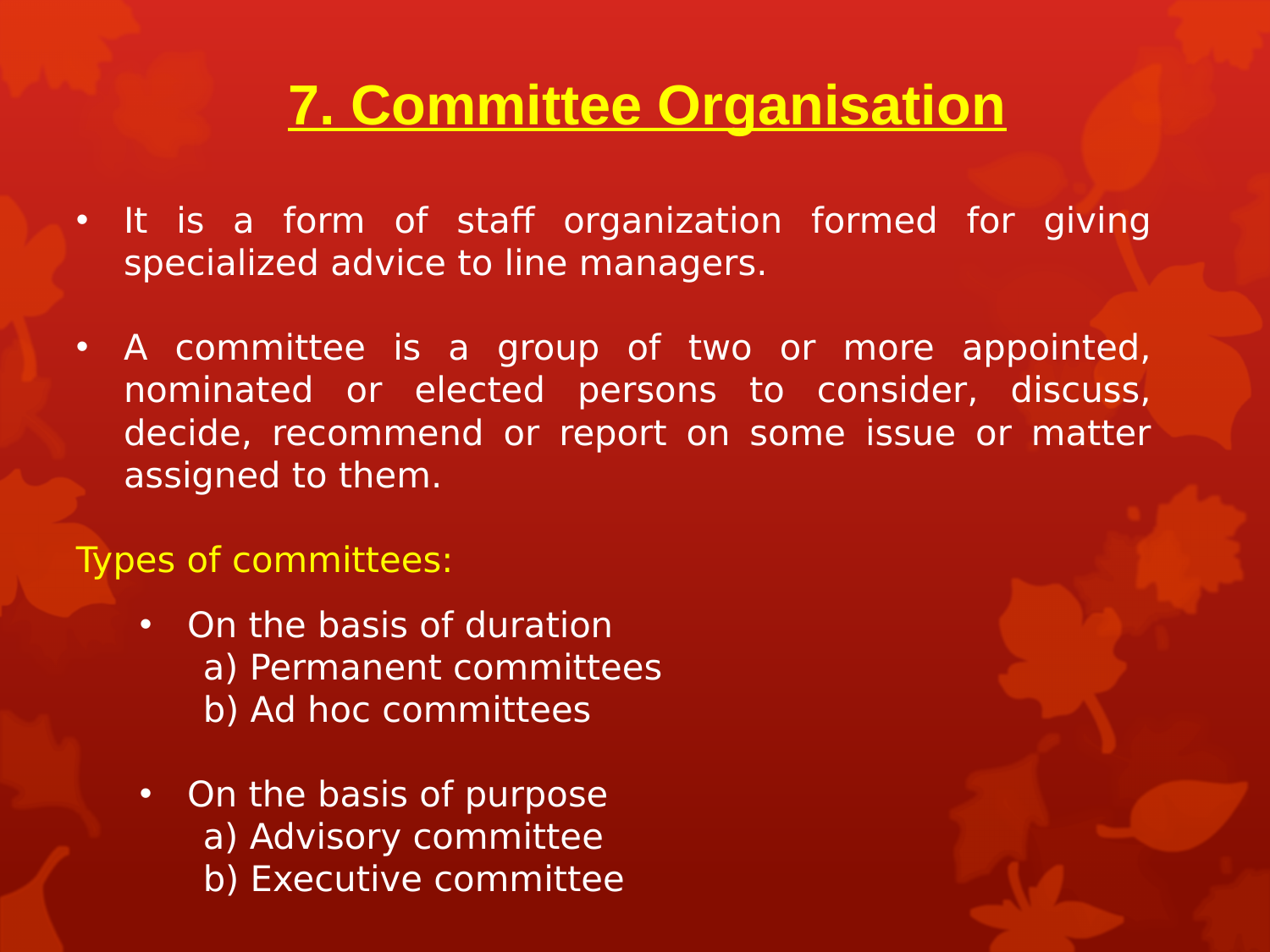

7. Committee Organisation
It is a form of staff organization formed for giving specialized advice to line managers.

A committee is a group of two or more appointed, nominated or elected persons to consider, discuss, decide, recommend or report on some issue or matter assigned to them.

Types of committees:

On the basis of duration
a) Permanent committees
b) Ad hoc committees

On the basis of purpose
a) Advisory committee
b) Executive committee